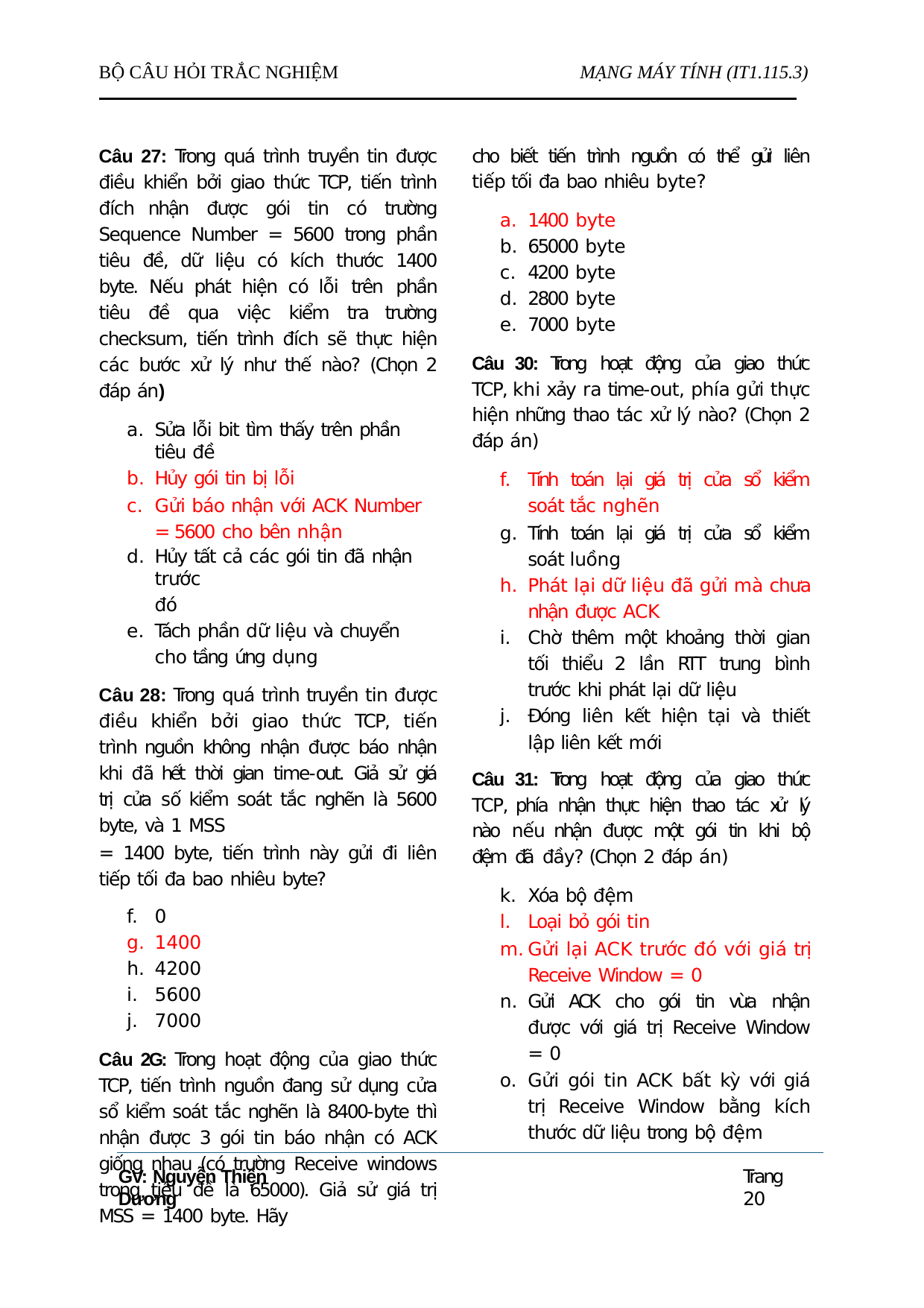

BỘ CÂU HỎI TRẮC NGHIỆM
MẠNG MÁY TÍNH (IT1.115.3)

Câu 27: Trong quá trình truyền tin được điều khiển bởi giao thức TCP, tiến trình đích nhận được gói tin có trường Sequence Number = 5600 trong phần tiêu đề, dữ liệu có kích thước 1400 byte. Nếu phát hiện có lỗi trên phần tiêu đề qua việc kiểm tra trường checksum, tiến trình đích sẽ thực hiện các bước xử lý như thế nào? (Chọn 2 đáp án)
Sửa lỗi bit tìm thấy trên phần tiêu đề
Hủy gói tin bị lỗi
Gửi báo nhận với ACK Number = 5600 cho bên nhận
Hủy tất cả các gói tin đã nhận trước
đó
Tách phần dữ liệu và chuyển cho tầng ứng dụng
Câu 28: Trong quá trình truyền tin được điều khiển bởi giao thức TCP, tiến trình nguồn không nhận được báo nhận khi đã hết thời gian time-out. Giả sử giá trị cửa số kiểm soát tắc nghẽn là 5600 byte, và 1 MSS
= 1400 byte, tiến trình này gửi đi liên tiếp tối đa bao nhiêu byte?
0
1400
4200
5600
7000
Câu 2G: Trong hoạt động của giao thức TCP, tiến trình nguồn đang sử dụng cửa sổ kiểm soát tắc nghẽn là 8400-byte thì nhận được 3 gói tin báo nhận có ACK giống nhau (có trường Receive windows trong tiêu đề là 65000). Giả sử giá trị MSS = 1400 byte. Hãy
cho biết tiến trình nguồn có thể gửi liên tiếp tối đa bao nhiêu byte?
1400 byte
65000 byte
4200 byte
2800 byte
7000 byte
Câu 30: Trong hoạt động của giao thức TCP, khi xảy ra time-out, phía gửi thực hiện những thao tác xử lý nào? (Chọn 2 đáp án)
Tính toán lại giá trị cửa sổ kiểm soát tắc nghẽn
Tính toán lại giá trị cửa sổ kiểm soát luồng
Phát lại dữ liệu đã gửi mà chưa nhận được ACK
Chờ thêm một khoảng thời gian tối thiểu 2 lần RTT trung bình trước khi phát lại dữ liệu
Đóng liên kết hiện tại và thiết lập liên kết mới
Câu 31: Trong hoạt động của giao thức TCP, phía nhận thực hiện thao tác xử lý nào nếu nhận được một gói tin khi bộ đệm đã đầy? (Chọn 2 đáp án)
Xóa bộ đệm
Loại bỏ gói tin
Gửi lại ACK trước đó với giá trị Receive Window = 0
Gửi ACK cho gói tin vừa nhận được với giá trị Receive Window = 0
Gửi gói tin ACK bất kỳ với giá trị Receive Window bằng kích thước dữ liệu trong bộ đệm

GV: Nguyễn Thiện Dương
Trang 20